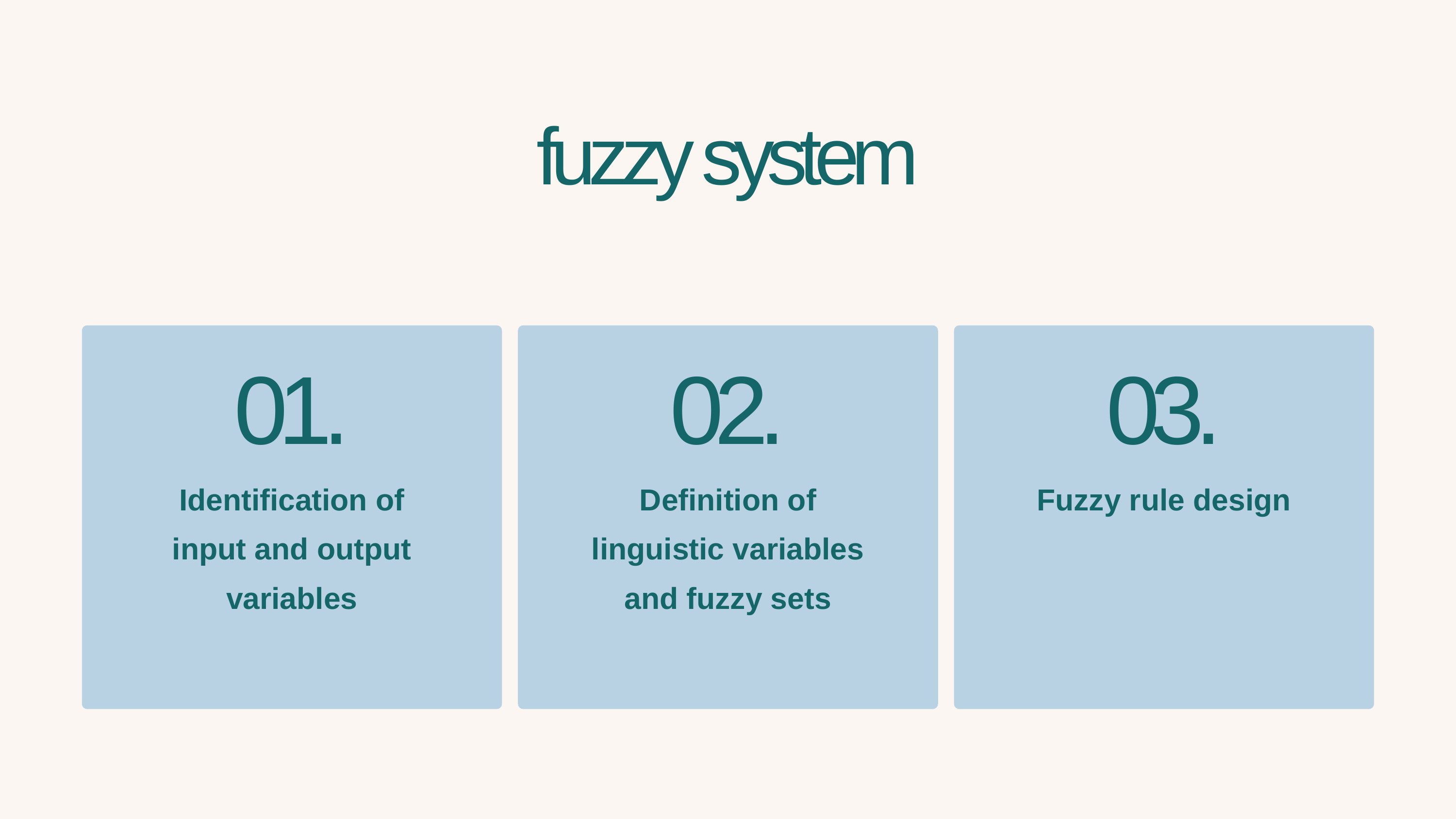

fuzzy system

01.
02.
03.
Identification of input and output variables
Definition of linguistic variables and fuzzy sets
Fuzzy rule design